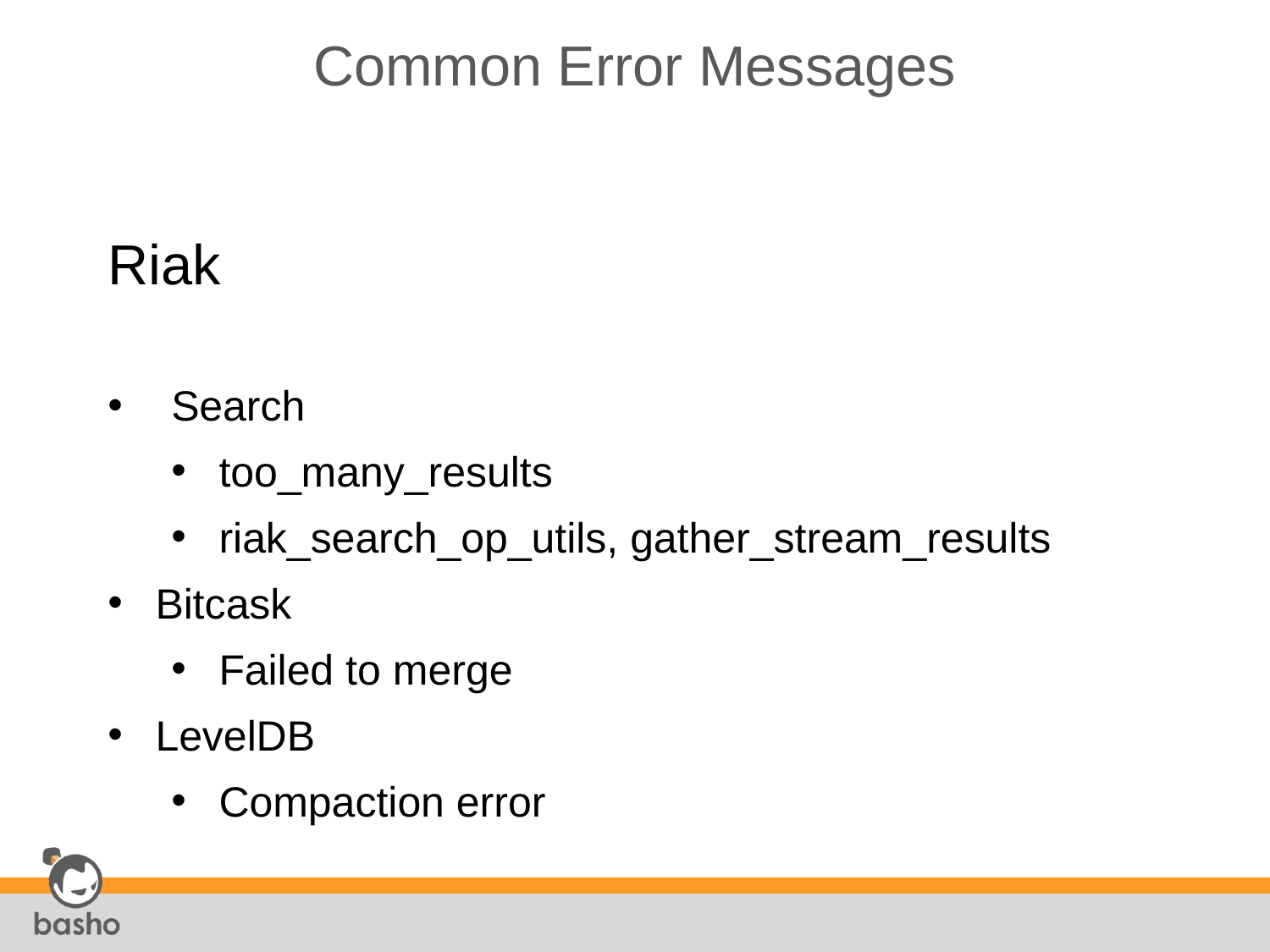

# Common Error Messages
Riak

Search
too_many_results
riak_search_op_utils, gather_stream_results
Bitcask
Failed to merge
LevelDB
Compaction error